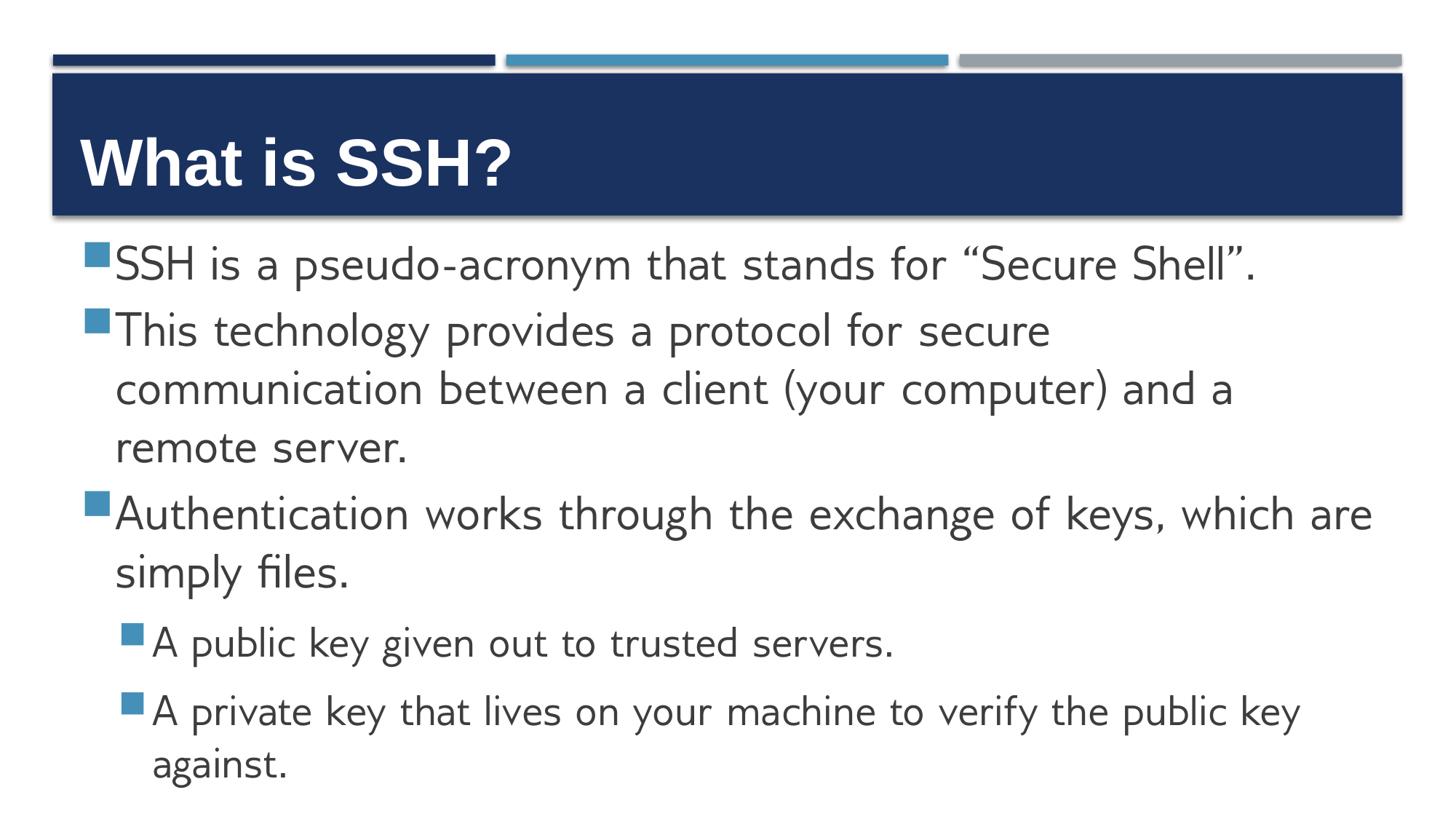

# What is SSH?
SSH is a pseudo-acronym that stands for “Secure Shell”.
This technology provides a protocol for secure communication between a client (your computer) and a remote server.
Authentication works through the exchange of keys, which are simply files.
A public key given out to trusted servers.
A private key that lives on your machine to verify the public key against.